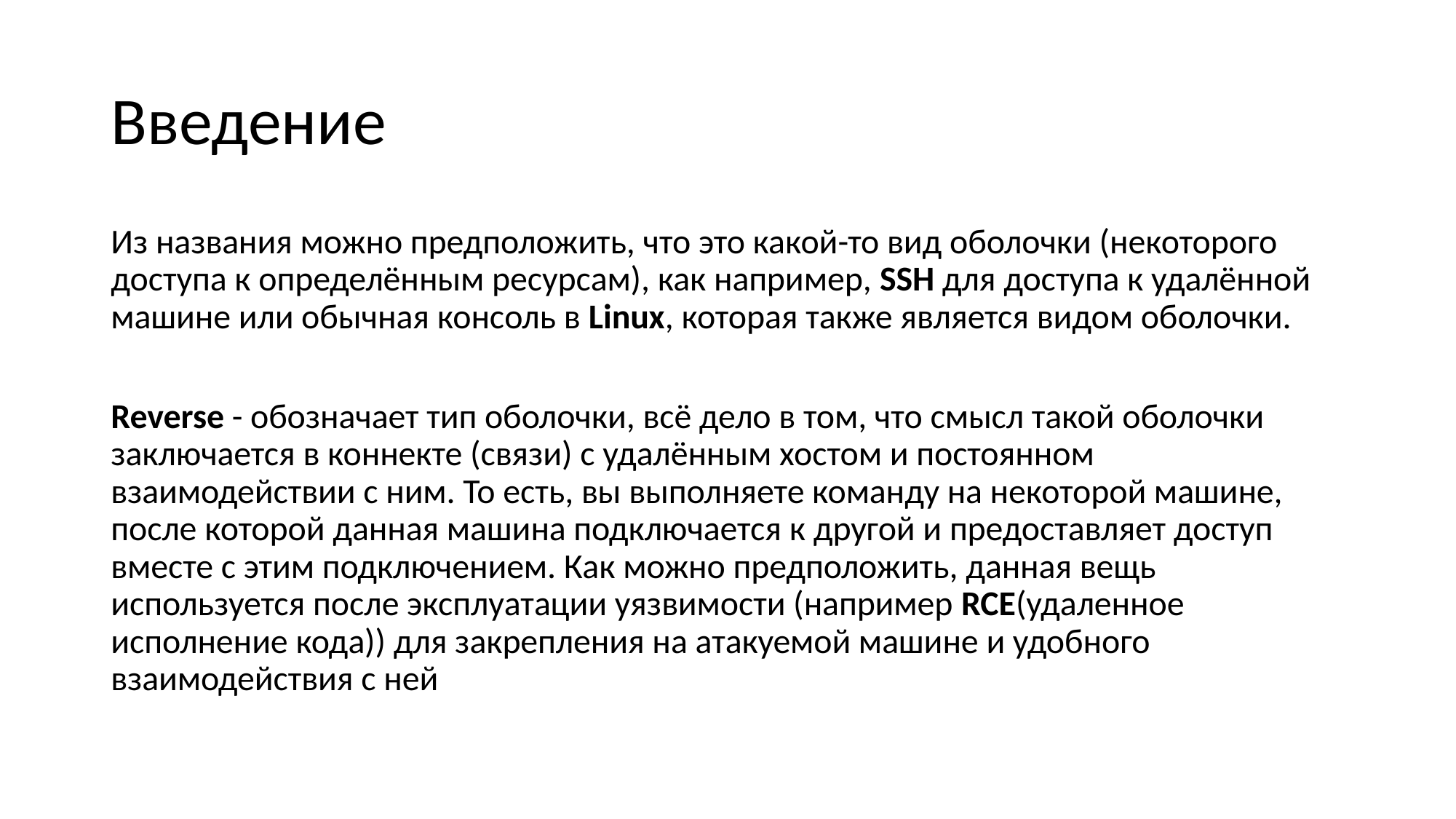

# Введение
Из названия можно предположить, что это какой-то вид оболочки (некоторого доступа к определённым ресурсам), как например, SSH для доступа к удалённой машине или обычная консоль в Linux, которая также является видом оболочки.

Reverse - обозначает тип оболочки, всё дело в том, что смысл такой оболочки заключается в коннекте (связи) с удалённым хостом и постоянном взаимодействии с ним. То есть, вы выполняете команду на некоторой машине, после которой данная машина подключается к другой и предоставляет доступ вместе с этим подключением. Как можно предположить, данная вещь используется после эксплуатации уязвимости (например RCE(удаленное исполнение кода)) для закрепления на атакуемой машине и удобного взаимодействия с ней